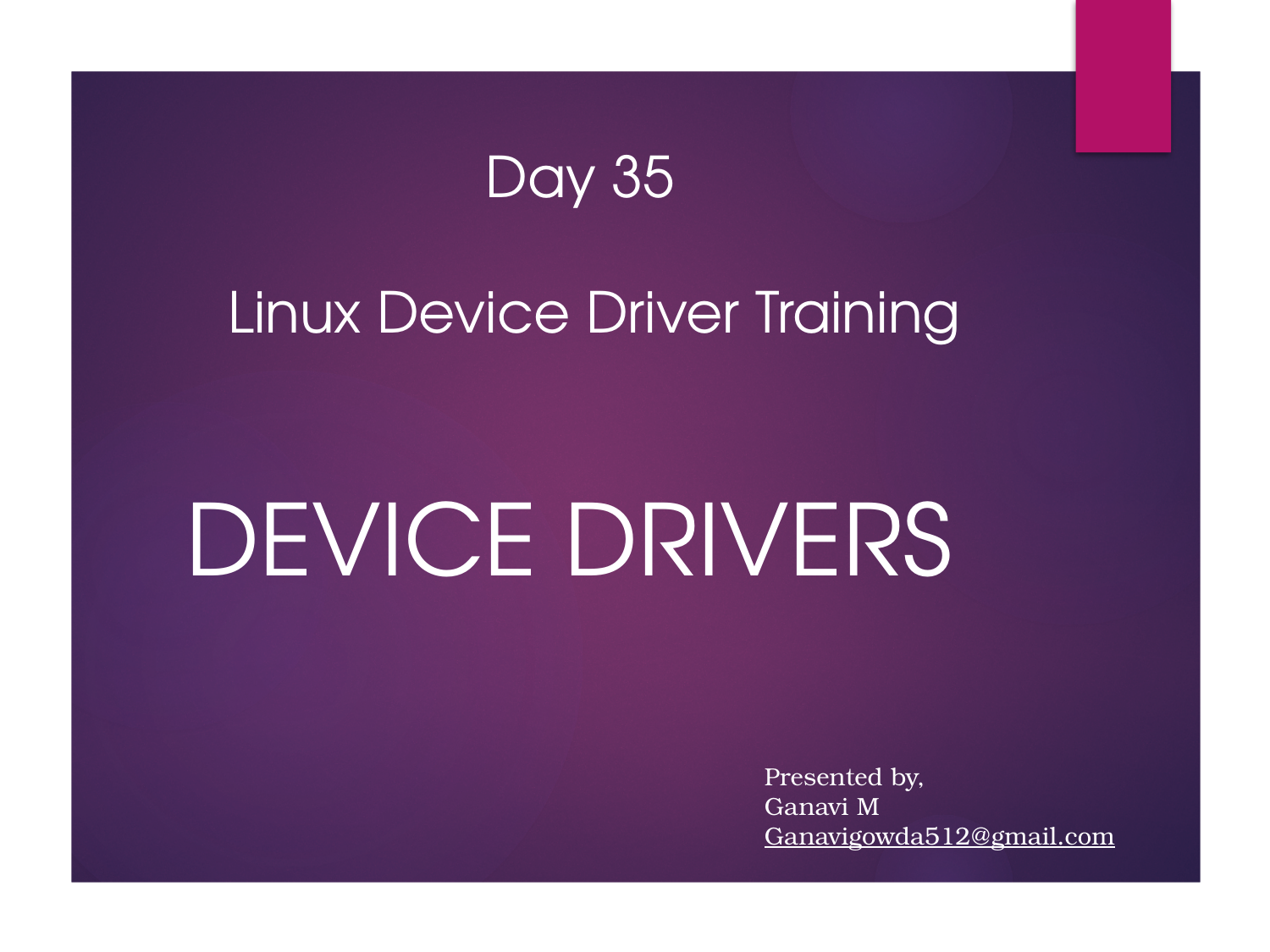

Day 35

       Linux Device Driver Training

# DEVICE DRIVERS
Presented by,
Ganavi M
Ganavigowda512@gmail.com